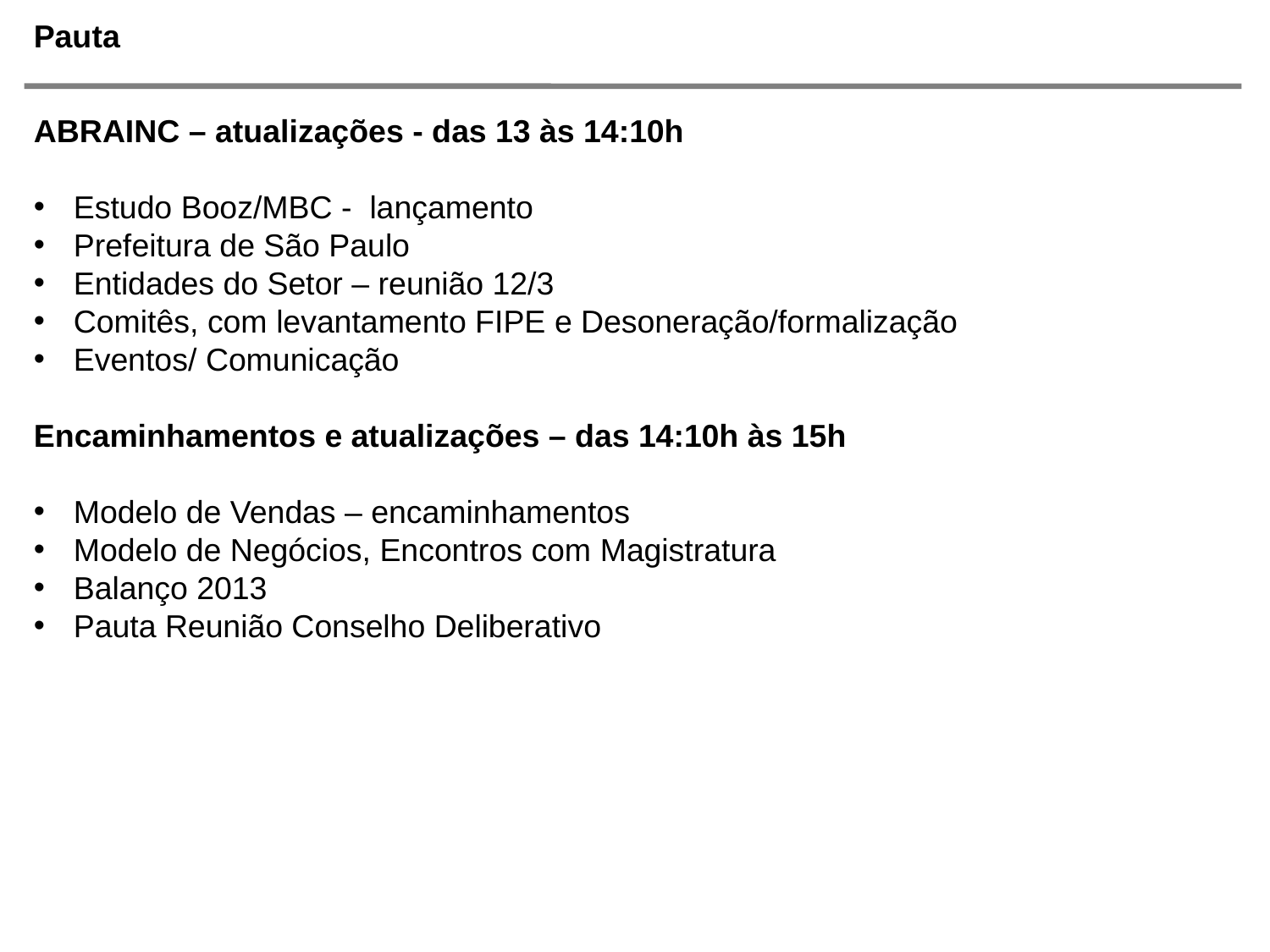

# Pauta

ABRAINC – atualizações - das 13 às 14:10h

Estudo Booz/MBC -  lançamento
Prefeitura de São Paulo
Entidades do Setor – reunião 12/3
Comitês, com levantamento FIPE e Desoneração/formalização
Eventos/ Comunicação

Encaminhamentos e atualizações – das 14:10h às 15h

Modelo de Vendas – encaminhamentos
Modelo de Negócios, Encontros com Magistratura
Balanço 2013
Pauta Reunião Conselho Deliberativo